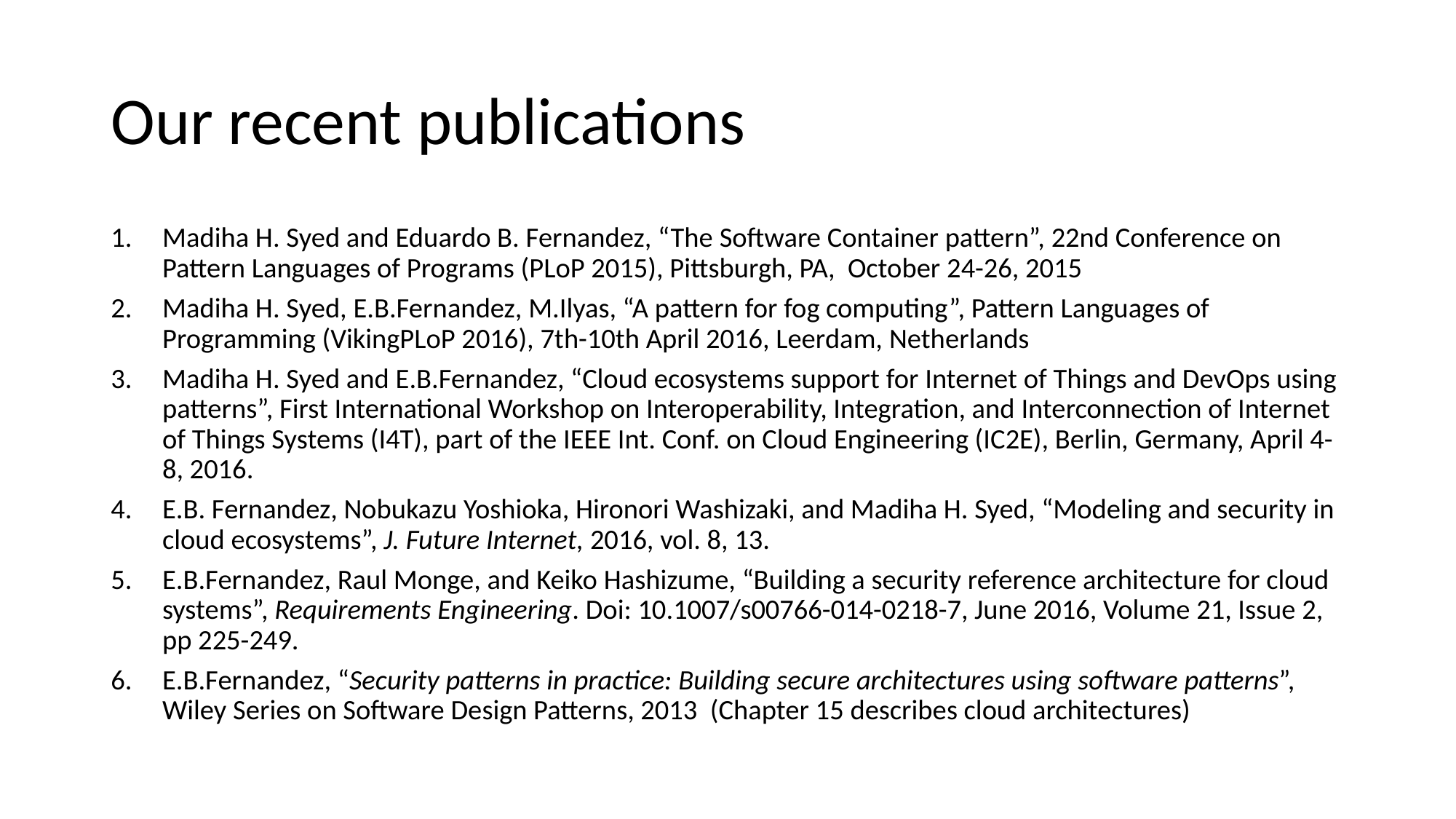

# Our recent publications
Madiha H. Syed and Eduardo B. Fernandez, “The Software Container pattern”, 22nd Conference on Pattern Languages of Programs (PLoP 2015), Pittsburgh, PA,  October 24-26, 2015
Madiha H. Syed, E.B.Fernandez, M.Ilyas, “A pattern for fog computing”, Pattern Languages of Programming (VikingPLoP 2016), 7th-10th April 2016, Leerdam, Netherlands
Madiha H. Syed and E.B.Fernandez, “Cloud ecosystems support for Internet of Things and DevOps using patterns”, First International Workshop on Interoperability, Integration, and Interconnection of Internet of Things Systems (I4T), part of the IEEE Int. Conf. on Cloud Engineering (IC2E), Berlin, Germany, April 4-8, 2016.
E.B. Fernandez, Nobukazu Yoshioka, Hironori Washizaki, and Madiha H. Syed, “Modeling and security in cloud ecosystems”, J. Future Internet, 2016, vol. 8, 13.
E.B.Fernandez, Raul Monge, and Keiko Hashizume, “Building a security reference architecture for cloud systems”, Requirements Engineering. Doi: 10.1007/s00766-014-0218-7, June 2016, Volume 21, Issue 2,  pp 225-249.
E.B.Fernandez, “Security patterns in practice: Building secure architectures using software patterns”, Wiley Series on Software Design Patterns, 2013  (Chapter 15 describes cloud architectures)